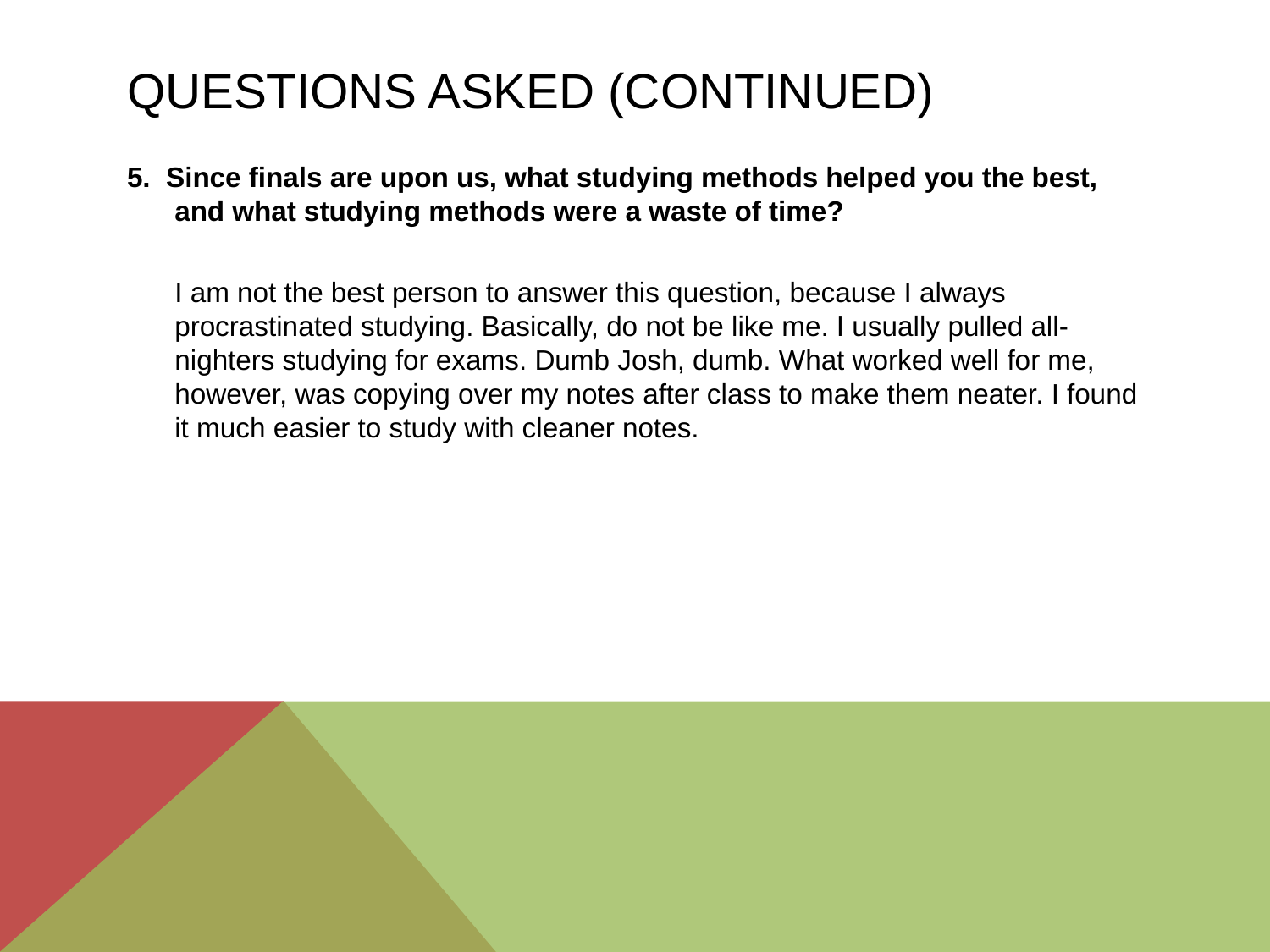

# Questions asked (continued)
5.  Since finals are upon us, what studying methods helped you the best, and what studying methods were a waste of time?
	I am not the best person to answer this question, because I always procrastinated studying. Basically, do not be like me. I usually pulled all-nighters studying for exams. Dumb Josh, dumb. What worked well for me, however, was copying over my notes after class to make them neater. I found it much easier to study with cleaner notes.